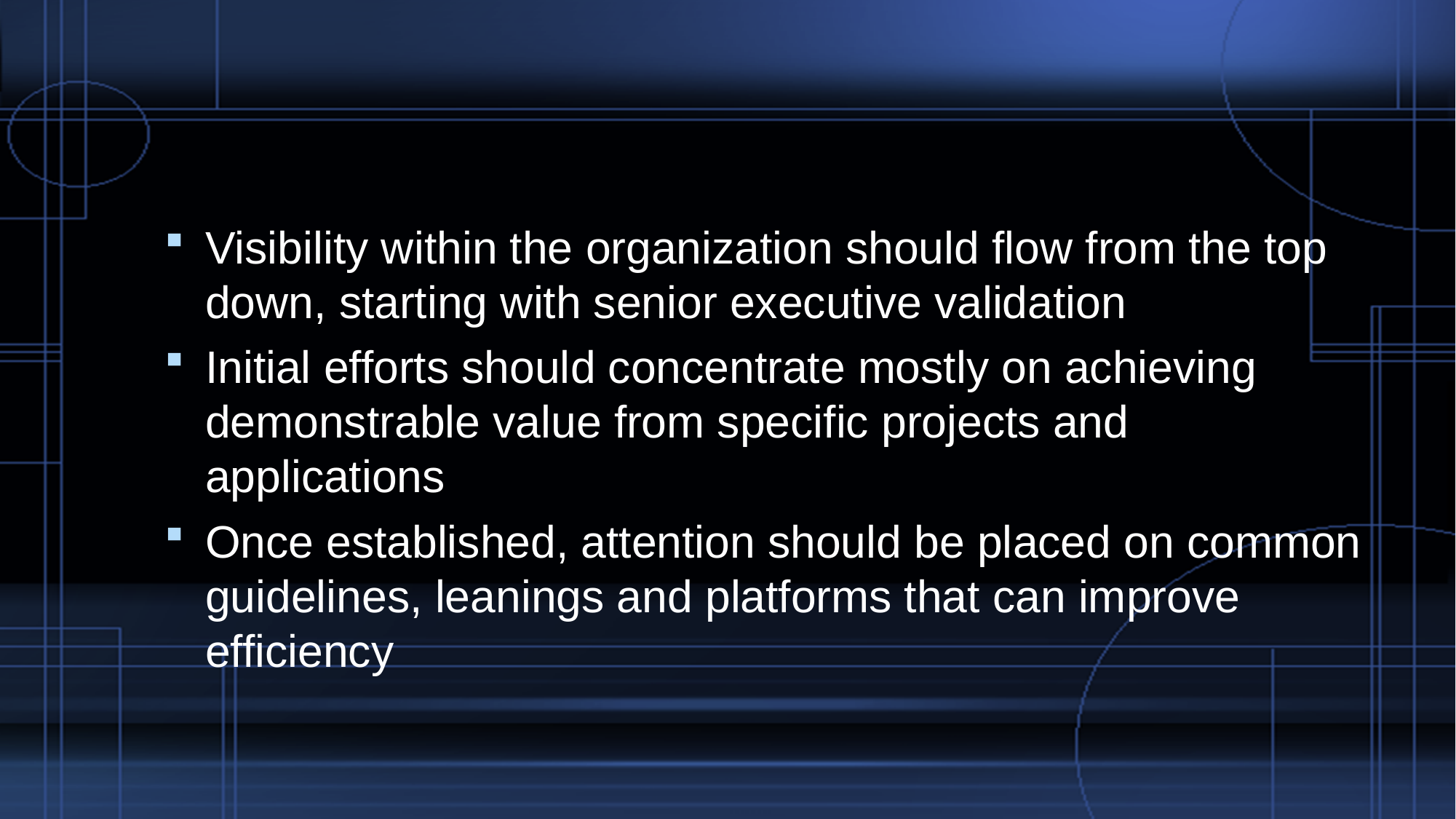

#
Visibility within the organization should flow from the top down, starting with senior executive validation
Initial efforts should concentrate mostly on achieving demonstrable value from specific projects and applications
Once established, attention should be placed on common guidelines, leanings and platforms that can improve efficiency